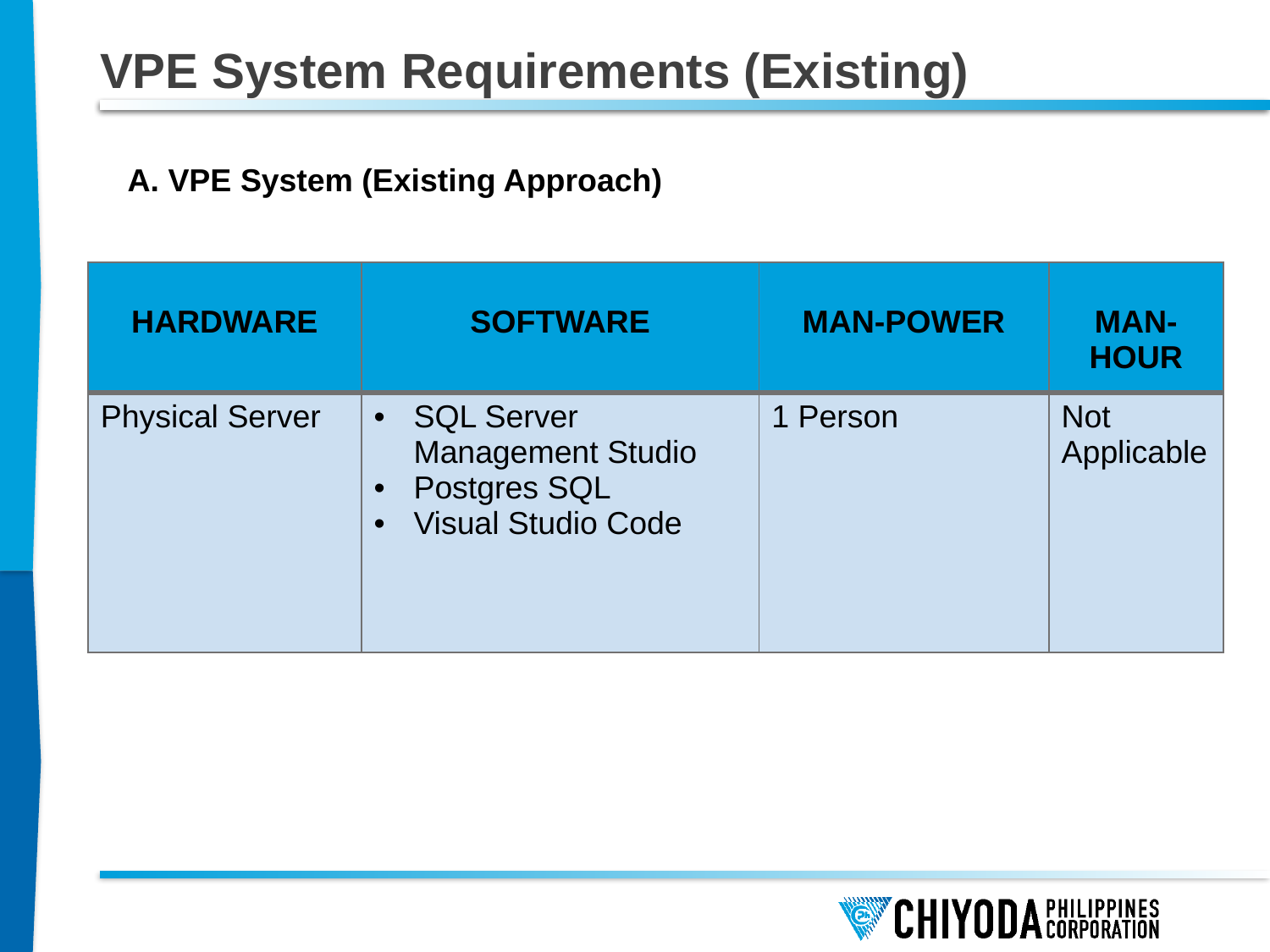

# VPE System Requirements (Existing)
A. VPE System (Existing Approach)
| HARDWARE | SOFTWARE | MAN-POWER | MAN-HOUR |
| --- | --- | --- | --- |
| Physical Server | SQL Server Management Studio Postgres SQL Visual Studio Code | 1 Person | Not Applicable |